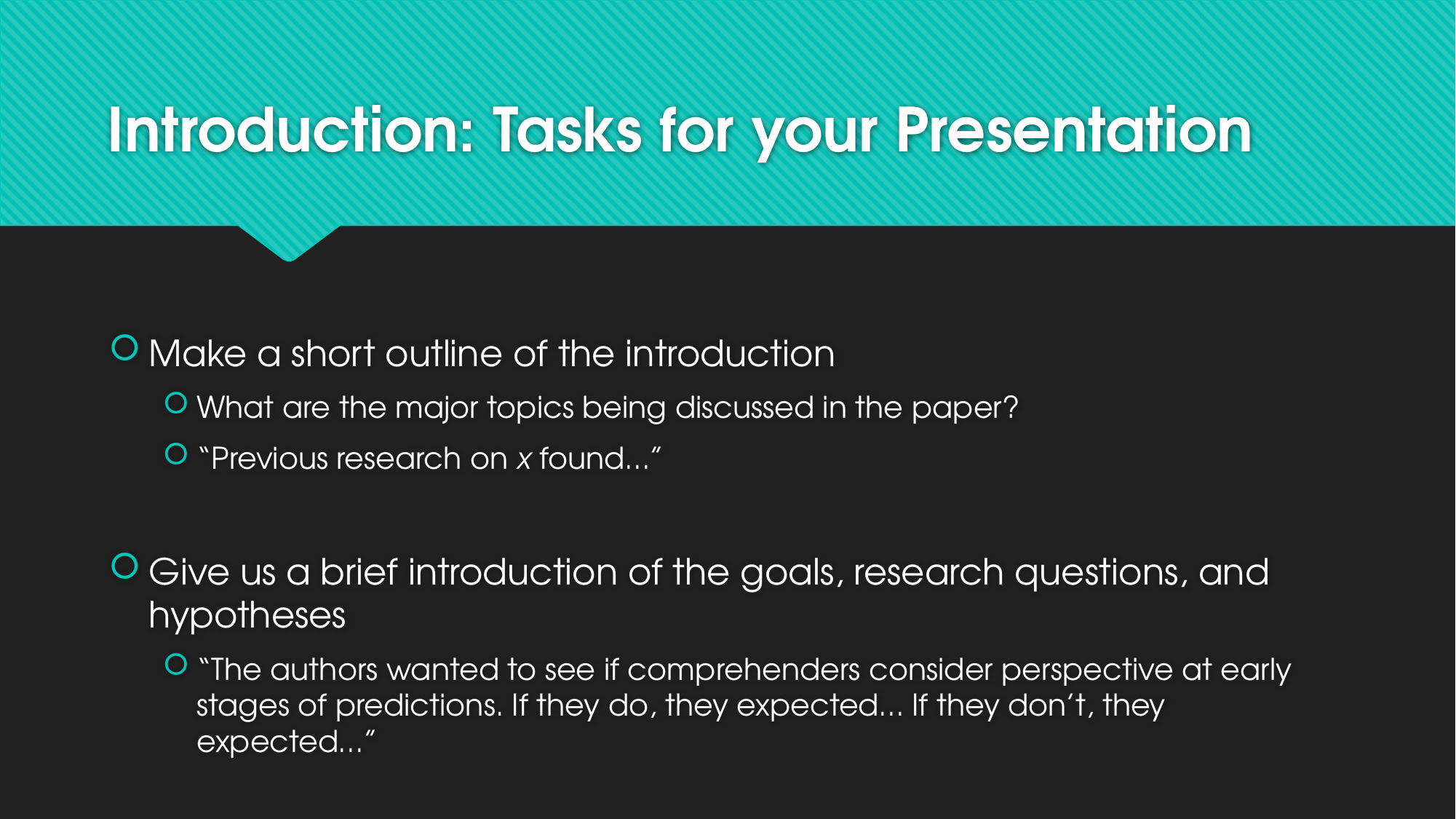

# Introduction: Tasks for your Presentation

Make a short outline of the introduction
What are the major topics being discussed in the paper?
“Previous research on x found…”

Give us a brief introduction of the goals, research questions, and hypotheses
“The authors wanted to see if comprehenders consider perspective at early stages of predictions. If they do, they expected… If they don’t, they expected…”